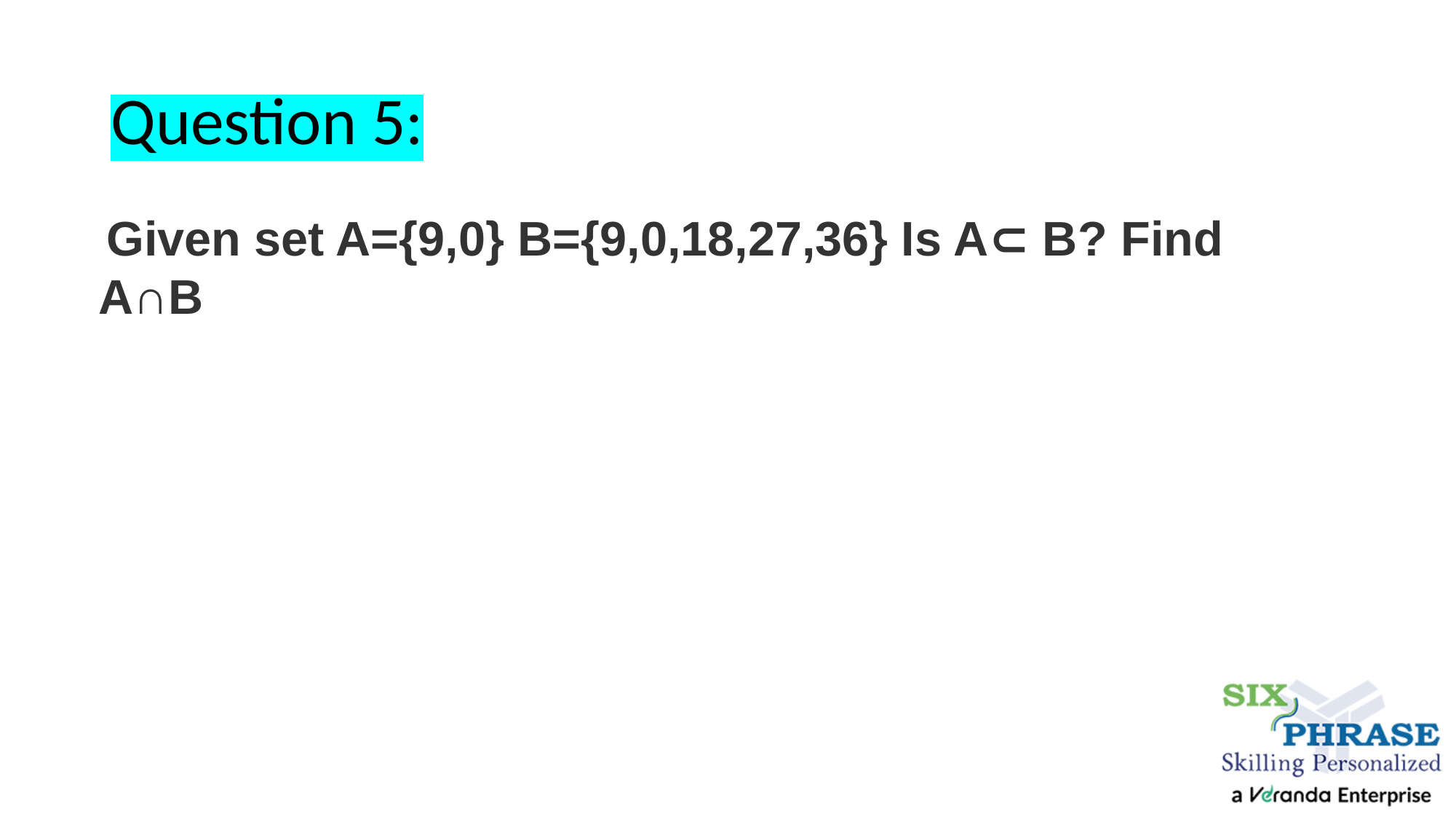

# Question 5:
 Given set A={9,0} B={9,0,18,27,36} Is A⊂ B? Find A∩B